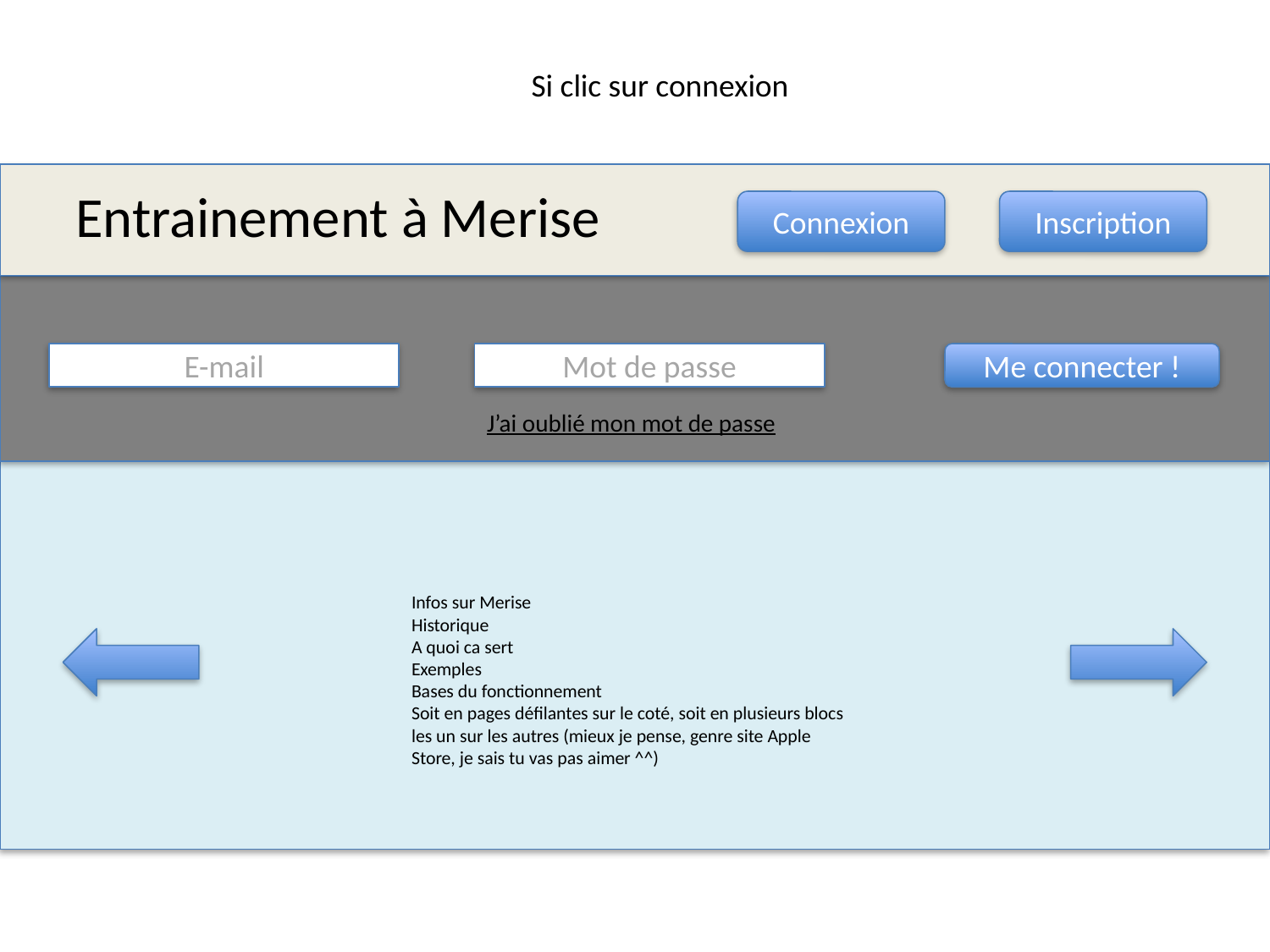

Si clic sur connexion

Entrainement à Merise
Connexion
Inscription

E-mail
Mot de passe
Me connecter !
J’ai oublié mon mot de passe

Infos sur Merise
Historique
A quoi ca sert
Exemples
Bases du fonctionnement
Soit en pages défilantes sur le coté, soit en plusieurs blocs les un sur les autres (mieux je pense, genre site Apple Store, je sais tu vas pas aimer ^^)